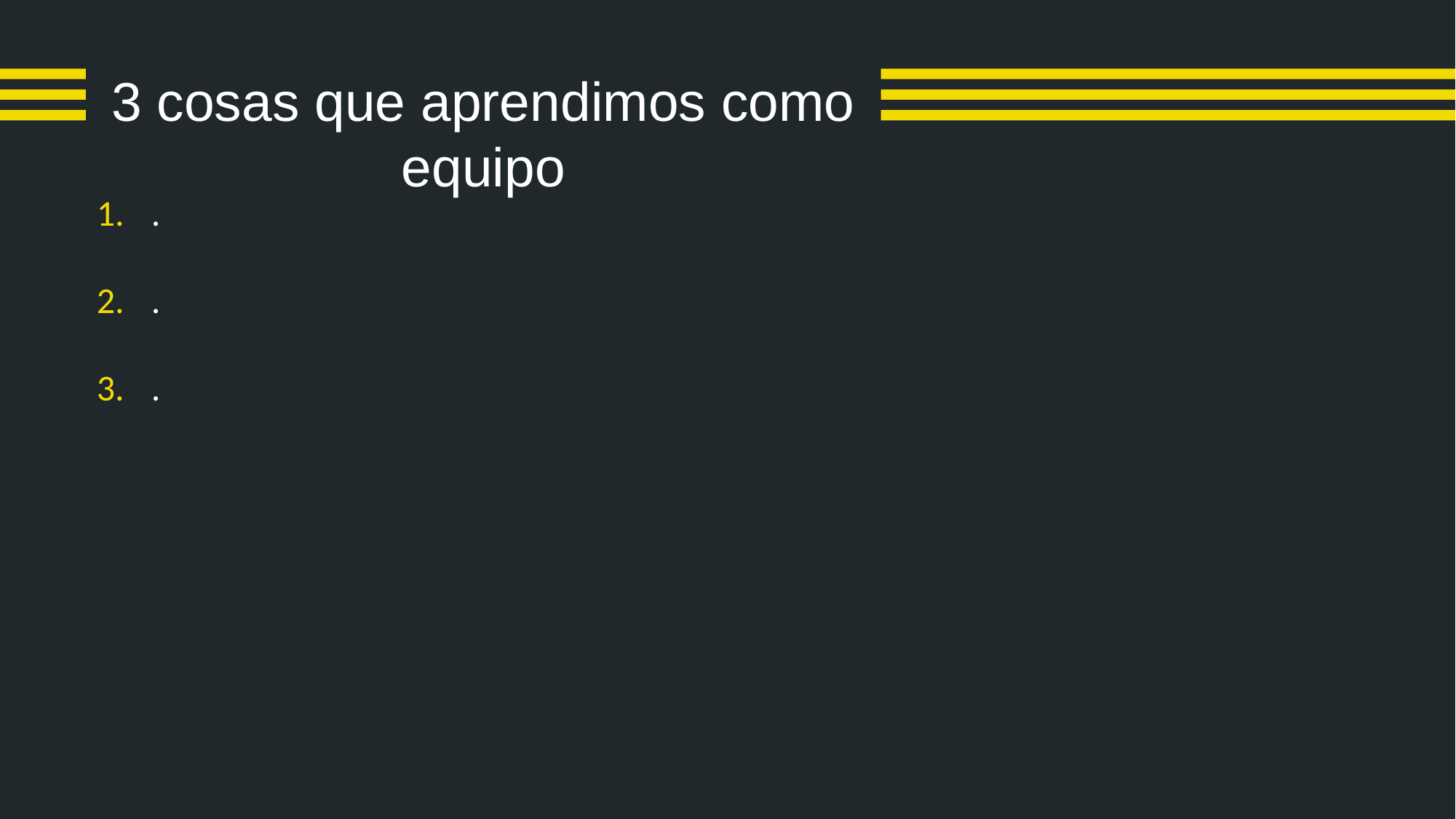

3 cosas que aprendimos como equipo

.

.

.